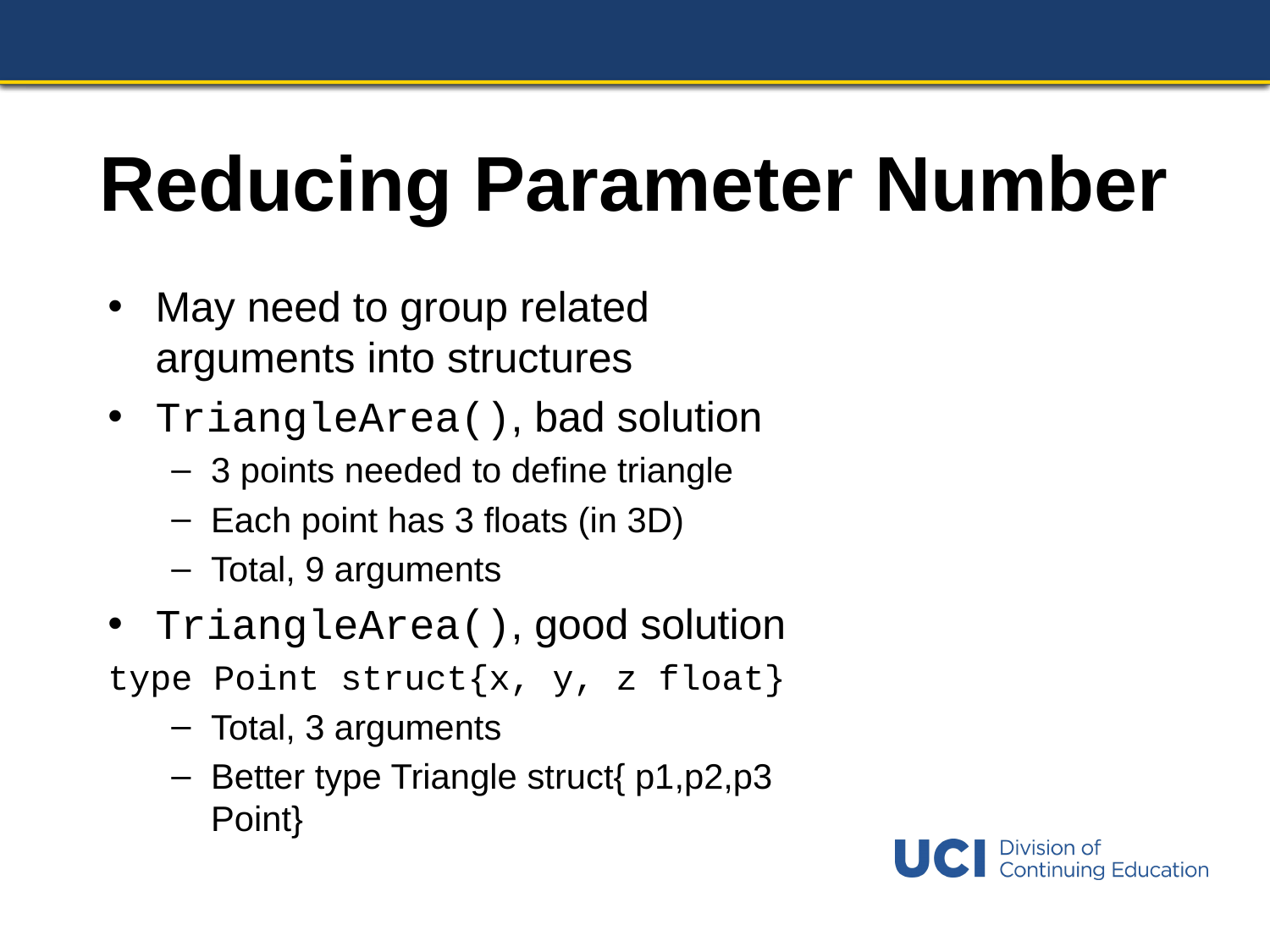

Reducing Parameter Number
May need to group related arguments into structures
TriangleArea(), bad solution
3 points needed to define triangle
Each point has 3 floats (in 3D)
Total, 9 arguments
TriangleArea(), good solution
type Point struct{x, y, z float}
Total, 3 arguments
Better type Triangle struct{ p1,p2,p3 Point}